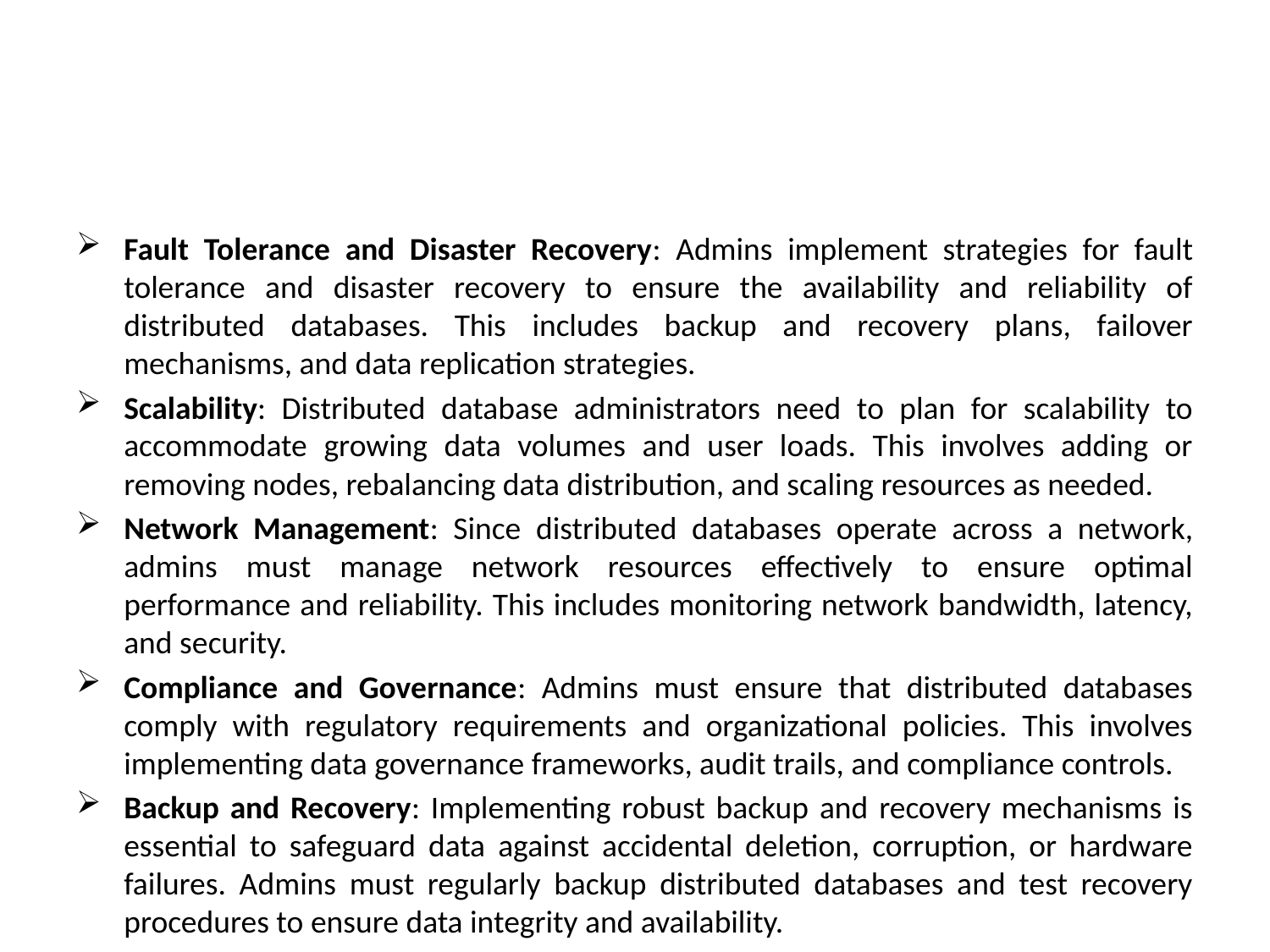

#
Fault Tolerance and Disaster Recovery: Admins implement strategies for fault tolerance and disaster recovery to ensure the availability and reliability of distributed databases. This includes backup and recovery plans, failover mechanisms, and data replication strategies.
Scalability: Distributed database administrators need to plan for scalability to accommodate growing data volumes and user loads. This involves adding or removing nodes, rebalancing data distribution, and scaling resources as needed.
Network Management: Since distributed databases operate across a network, admins must manage network resources effectively to ensure optimal performance and reliability. This includes monitoring network bandwidth, latency, and security.
Compliance and Governance: Admins must ensure that distributed databases comply with regulatory requirements and organizational policies. This involves implementing data governance frameworks, audit trails, and compliance controls.
Backup and Recovery: Implementing robust backup and recovery mechanisms is essential to safeguard data against accidental deletion, corruption, or hardware failures. Admins must regularly backup distributed databases and test recovery procedures to ensure data integrity and availability.